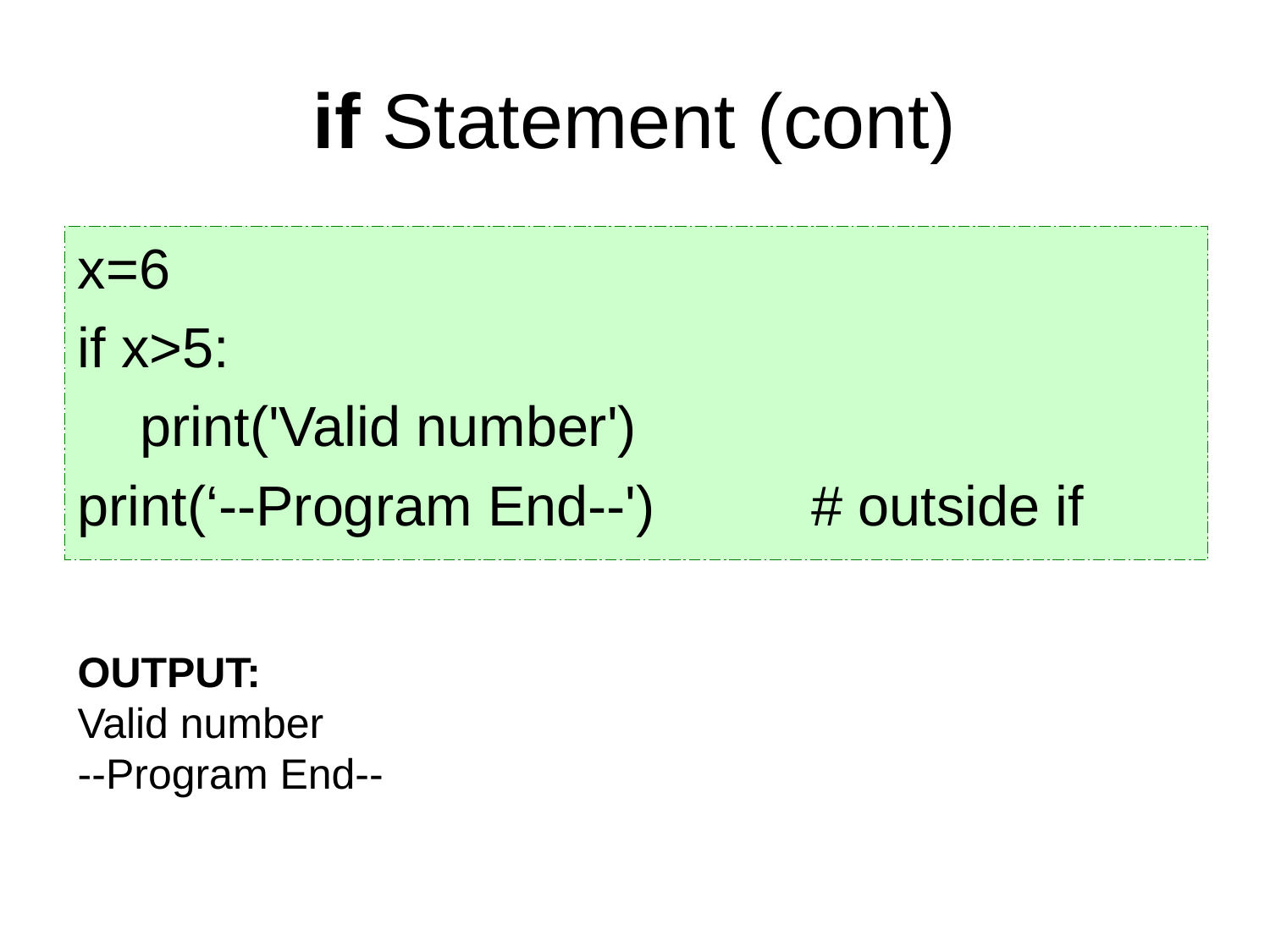

# if Statement (cont)
x=6
if x>5:
    print('Valid number')
print(‘--Program End--')          # outside if

OUTPUT:
Valid number
--Program End--